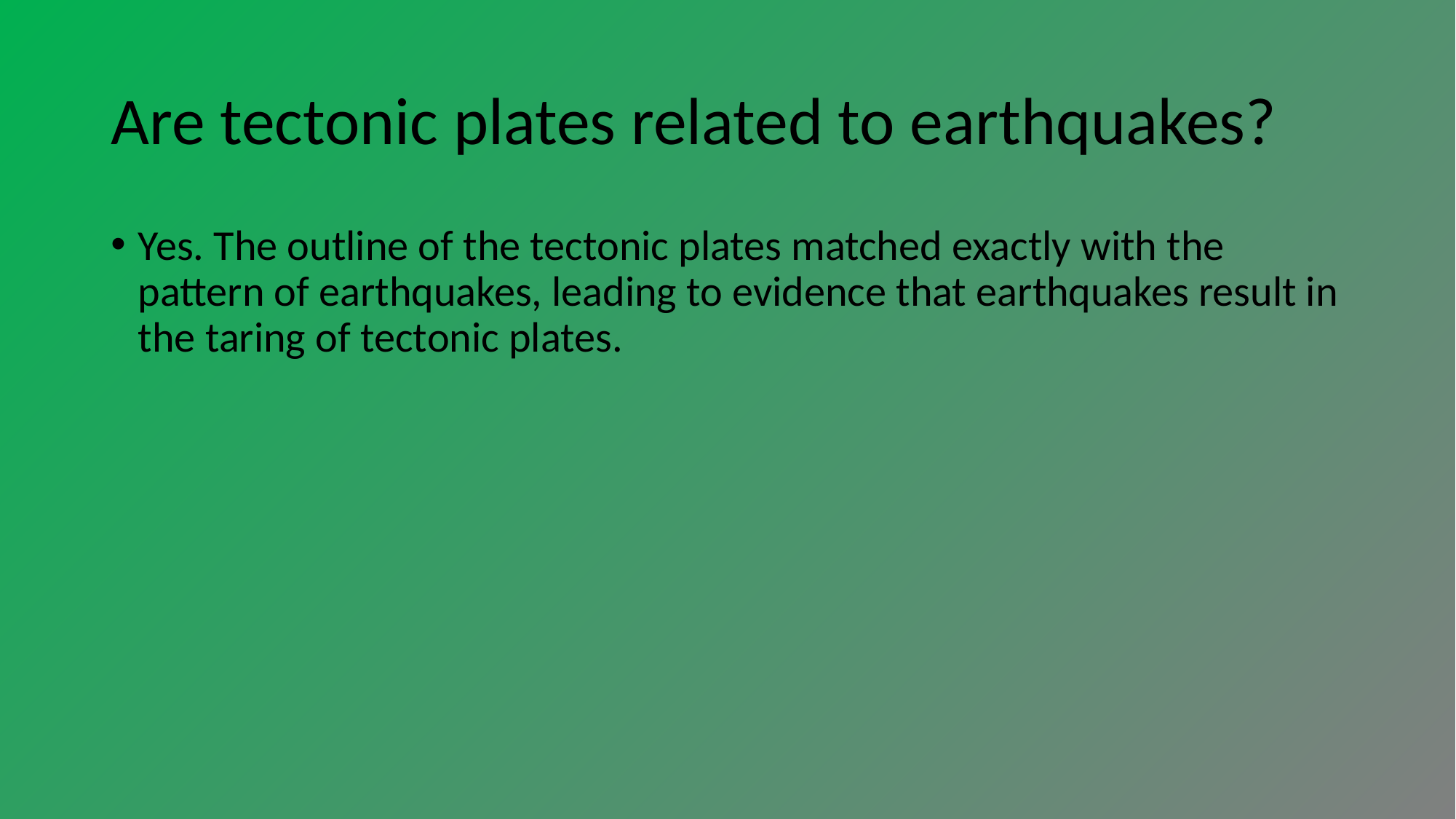

# Are tectonic plates related to earthquakes?
Yes. The outline of the tectonic plates matched exactly with the pattern of earthquakes, leading to evidence that earthquakes result in the taring of tectonic plates.